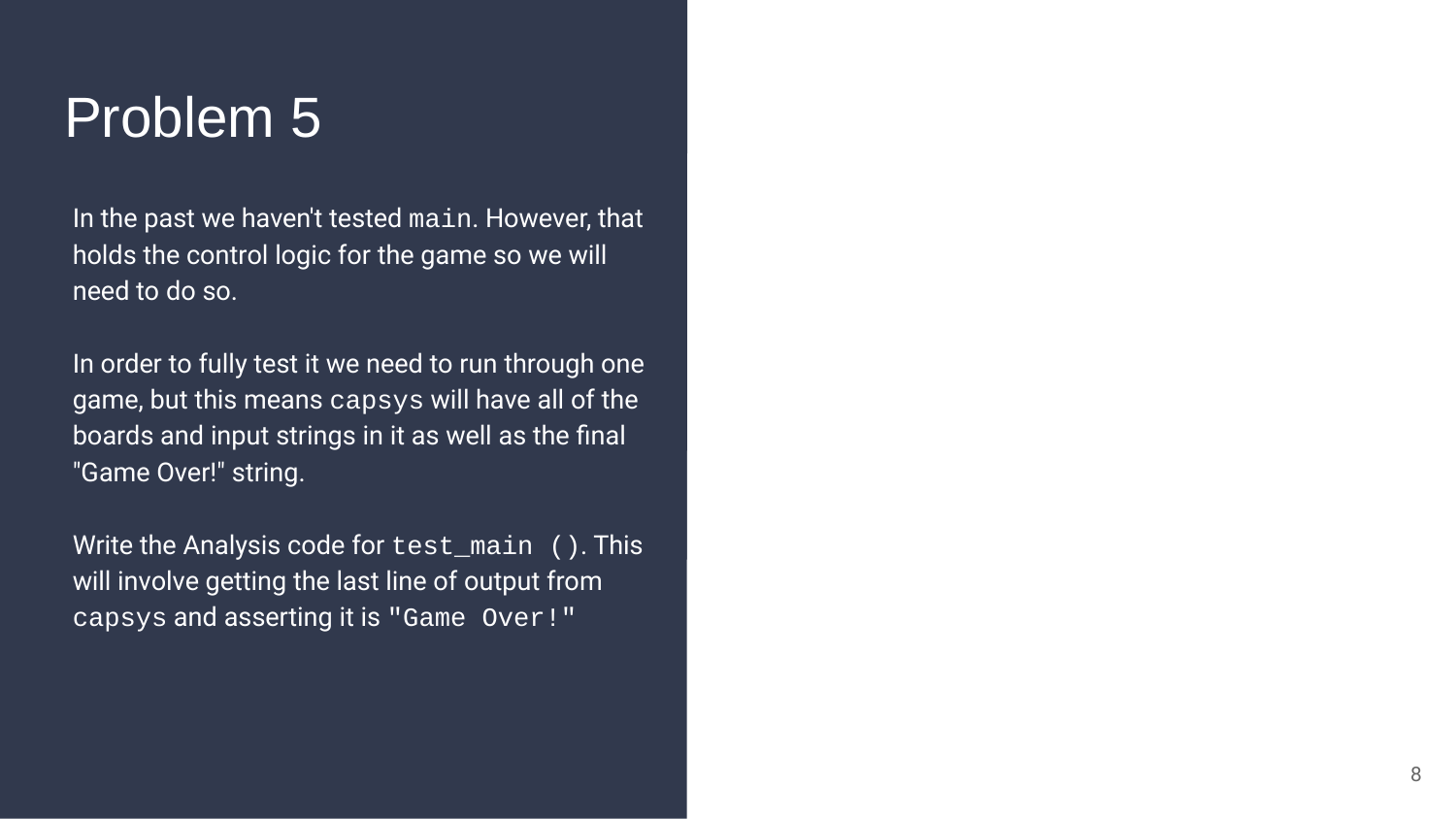

# Problem 5
In the past we haven't tested main. However, that holds the control logic for the game so we will need to do so.

In order to fully test it we need to run through one game, but this means capsys will have all of the boards and input strings in it as well as the final "Game Over!" string.

Write the Analysis code for test_main (). This will involve getting the last line of output from capsys and asserting it is "Game Over!"
8